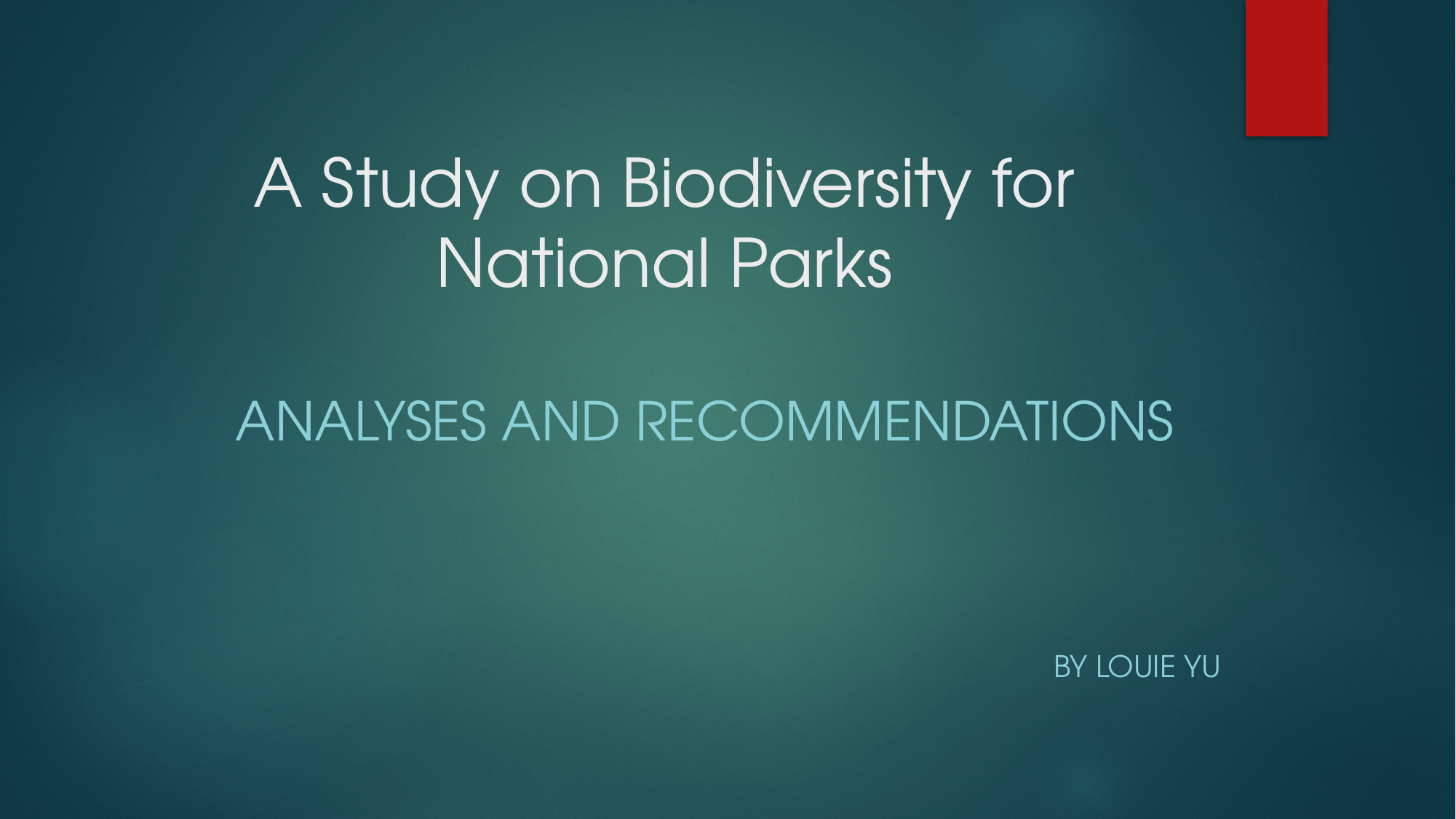

# A Study on Biodiversity for National Parks
Analyses and recommendations

                by louie Yu